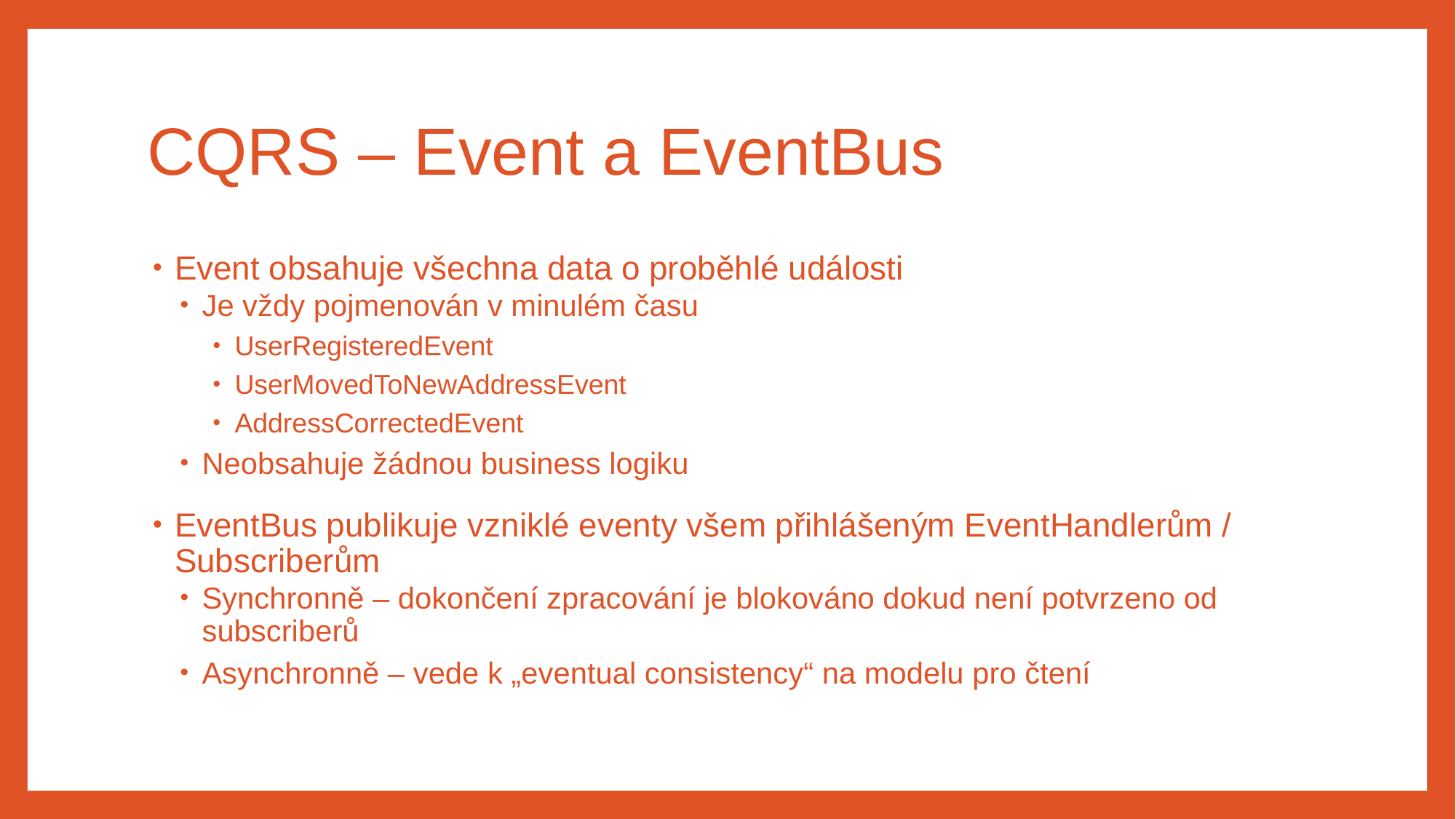

# CQRS – Event a EventBus
Event obsahuje všechna data o proběhlé události
Je vždy pojmenován v minulém času
UserRegisteredEvent
UserMovedToNewAddressEvent
AddressCorrectedEvent
Neobsahuje žádnou business logiku
EventBus publikuje vzniklé eventy všem přihlášeným EventHandlerům / Subscriberům
Synchronně – dokončení zpracování je blokováno dokud není potvrzeno od subscriberů
Asynchronně – vede k „eventual consistency“ na modelu pro čtení